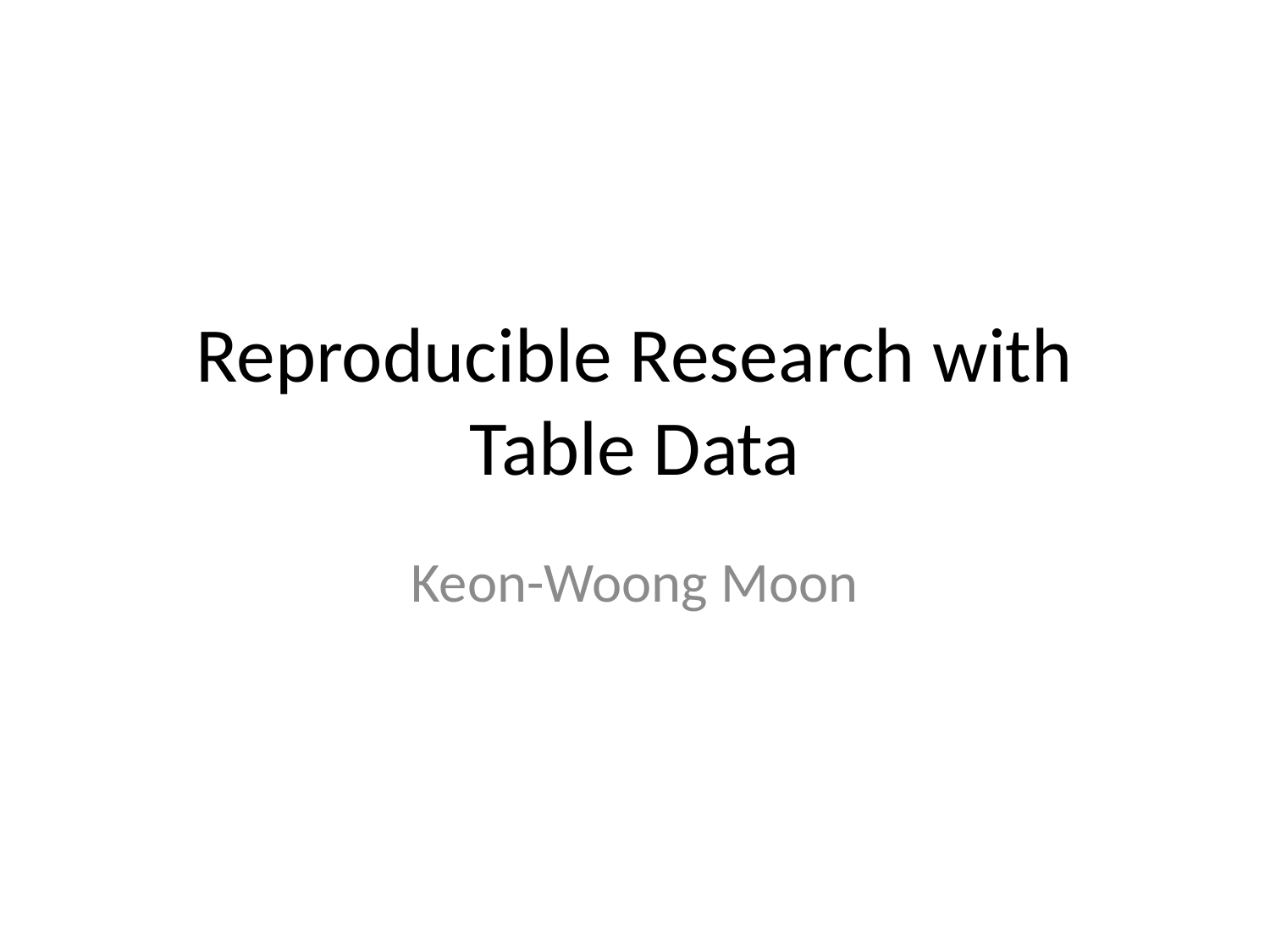

# Reproducible Research with Table Data
Keon-Woong Moon